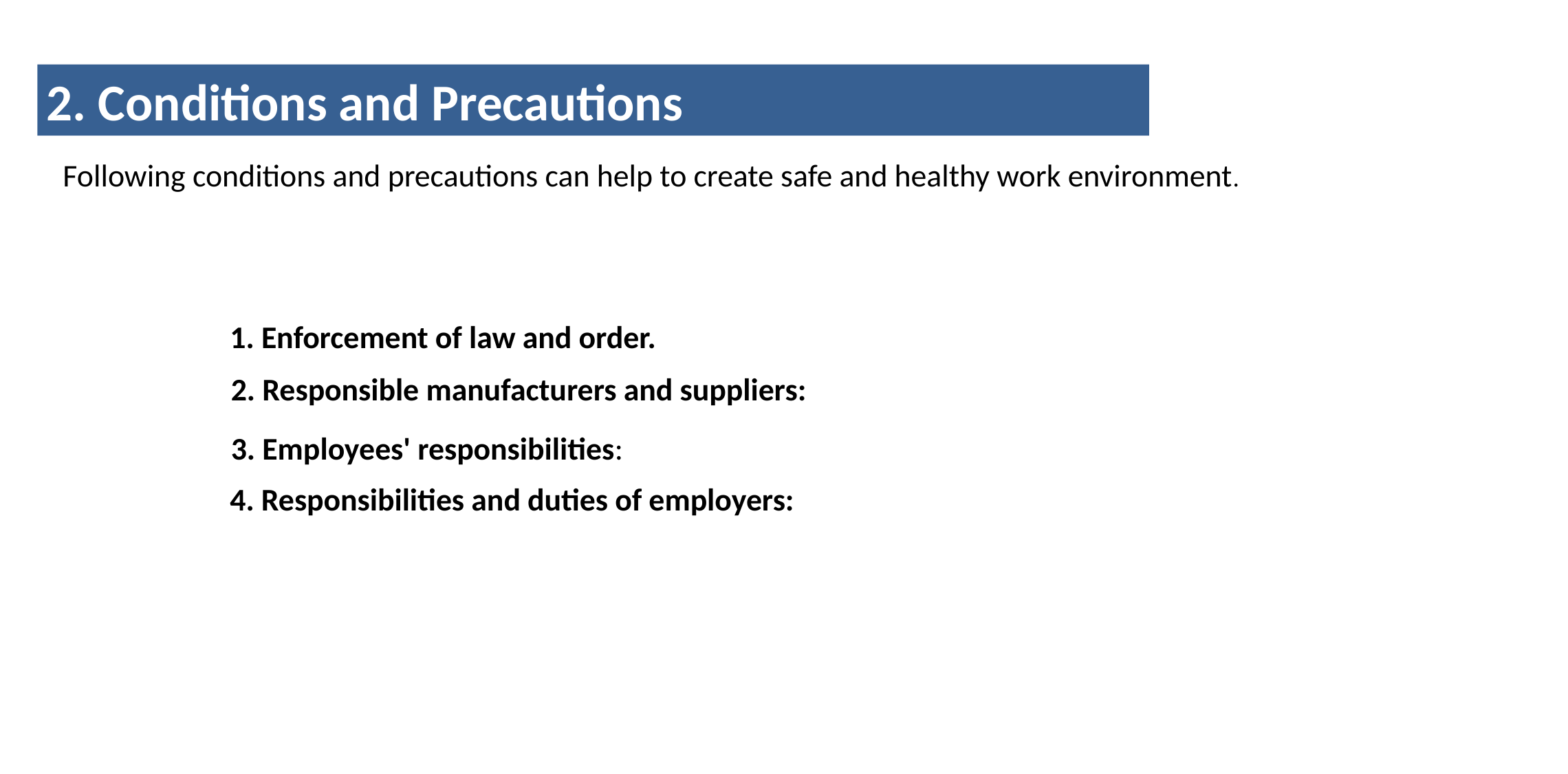

2. Conditions and Precautions
Following conditions and precautions can help to create safe and healthy work environment.

	 1. Enforcement of law and order.

	2. Responsible manufacturers and suppliers:

	3. Employees' responsibilities:

	 4. Responsibilities and duties of employers: